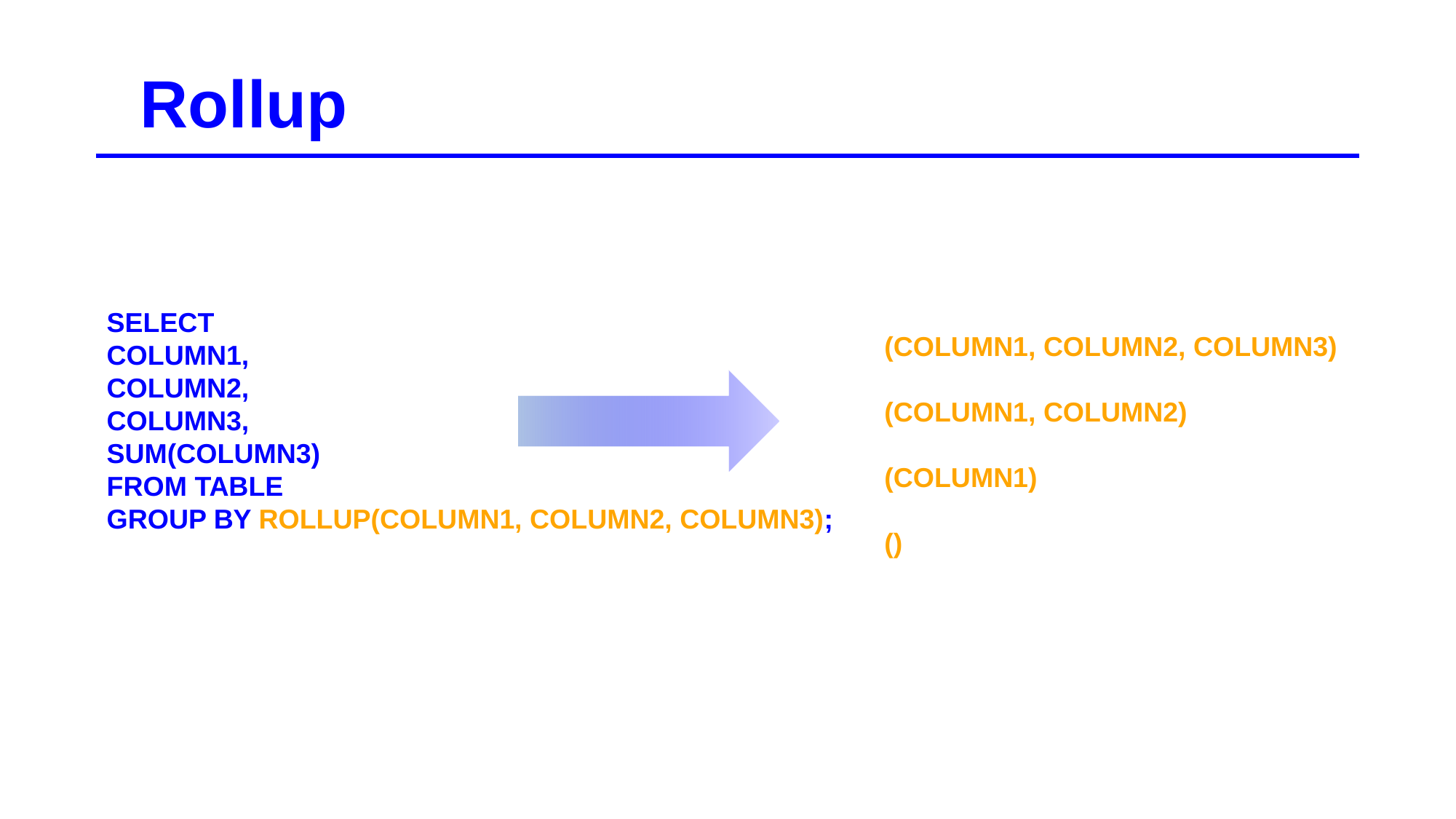

Rollup

SELECT
COLUMN1,
COLUMN2,
COLUMN3,
SUM(COLUMN3)
FROM TABLE
GROUP BY ROLLUP(COLUMN1, COLUMN2, COLUMN3);
(COLUMN1, COLUMN2, COLUMN3)

(COLUMN1, COLUMN2)

(COLUMN1)

()